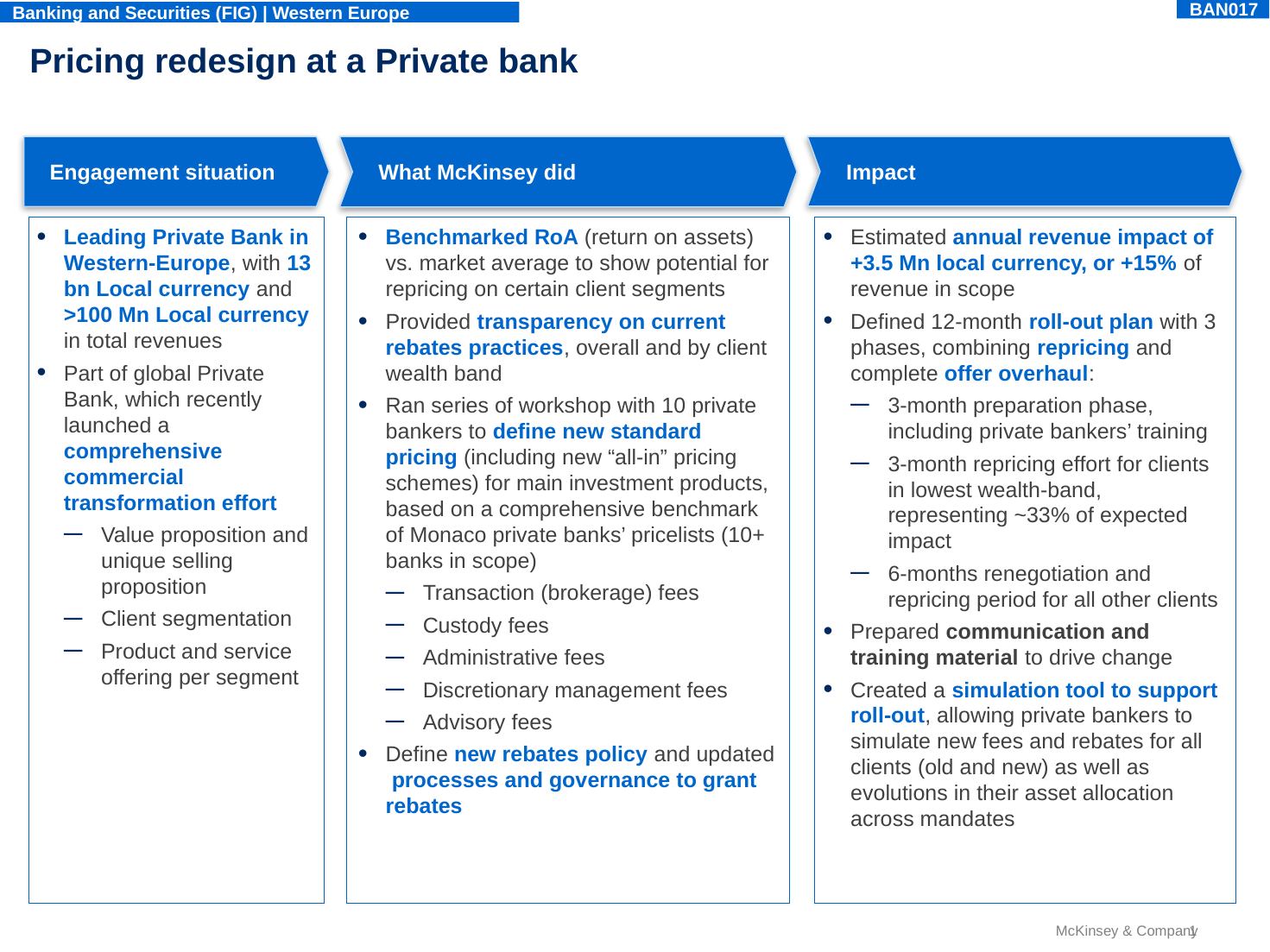

BAN017
Banking and Securities (FIG) | Western Europe
# Pricing redesign at a Private bank
Engagement situation

Leading Private Bank in Western-Europe, with 13 bn Local currency and >100 Mn Local currency in total revenues
Part of global Private Bank, which recently launched a comprehensive commercial transformation effort
Value proposition and unique selling proposition
Client segmentation
Product and service offering per segment
What McKinsey did

Benchmarked RoA (return on assets) vs. market average to show potential for repricing on certain client segments
Provided transparency on current rebates practices, overall and by client wealth band
Ran series of workshop with 10 private bankers to define new standard pricing (including new “all-in” pricing schemes) for main investment products, based on a comprehensive benchmark of Monaco private banks’ pricelists (10+ banks in scope)
Transaction (brokerage) fees
Custody fees
Administrative fees
Discretionary management fees
Advisory fees
Define new rebates policy and updated  processes and governance to grant rebates
Impact

Estimated annual revenue impact of +3.5 Mn local currency, or +15% of revenue in scope
Defined 12-month roll-out plan with 3 phases, combining repricing and complete offer overhaul:
3-month preparation phase, including private bankers’ training
3-month repricing effort for clients in lowest wealth-band, representing ~33% of expected impact
6-months renegotiation and repricing period for all other clients
Prepared communication and training material to drive change
Created a simulation tool to support roll-out, allowing private bankers to simulate new fees and rebates for all clients (old and new) as well as evolutions in their asset allocation across mandates